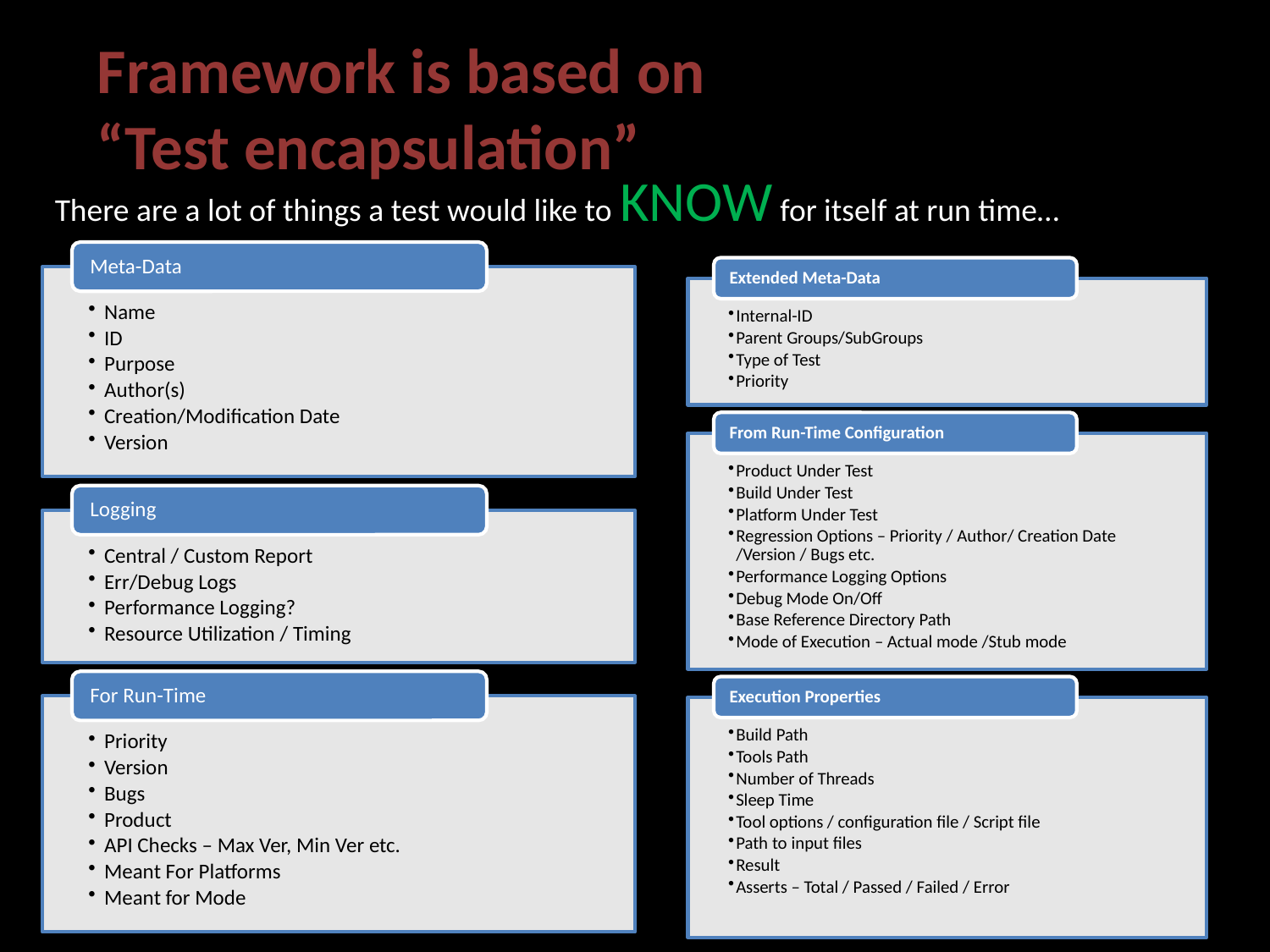

Framework is based on
“Test encapsulation”
There are a lot of things a test would like to KNOW for itself at run time…
Name
ID
Purpose
Author(s)
Creation/Modification Date
Version
Meta-Data
Central / Custom Report
Err/Debug Logs
Performance Logging?
Resource Utilization / Timing
Logging
Priority
Version
Bugs
Product
API Checks – Max Ver, Min Ver etc.
Meant For Platforms
Meant for Mode
For Run-Time
Internal-ID
Parent Groups/SubGroups
Type of Test
Priority
Extended Meta-Data
Product Under Test
Build Under Test
Platform Under Test
Regression Options – Priority / Author/ Creation Date /Version / Bugs etc.
Performance Logging Options
Debug Mode On/Off
Base Reference Directory Path
Mode of Execution – Actual mode /Stub mode
From Run-Time Configuration
Build Path
Tools Path
Number of Threads
Sleep Time
Tool options / configuration file / Script file
Path to input files
Result
Asserts – Total / Passed / Failed / Error

Execution Properties